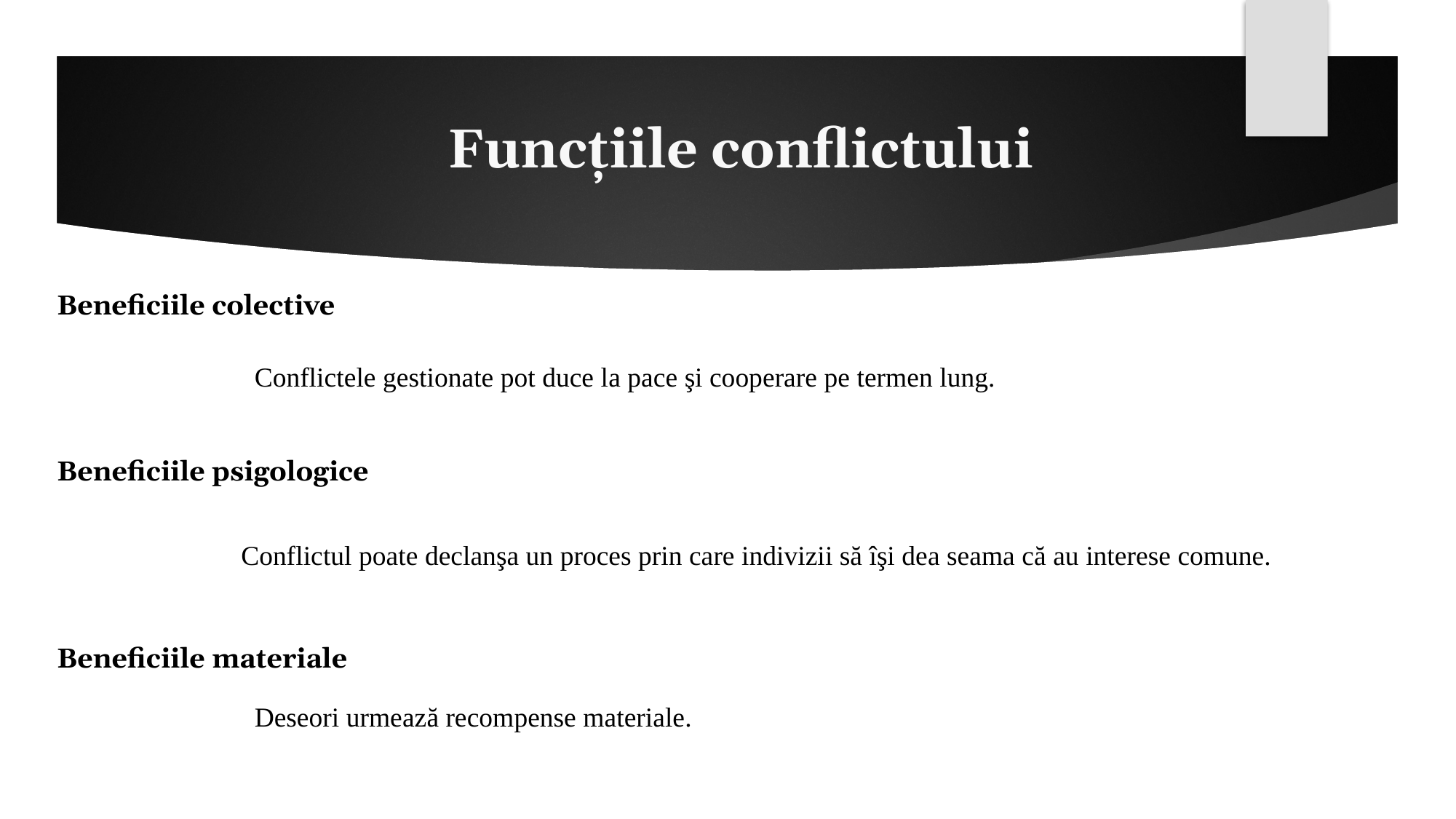

# Funcțiile conflictului
Beneficiile colective
	 Conflictele gestionate pot duce la pace şi cooperare pe termen lung.
Beneficiile psigologice
	 Conflictul poate declanşa un proces prin care indivizii să îşi dea seama că au interese comune.
Beneficiile materiale
	 Deseori urmează recompense materiale.